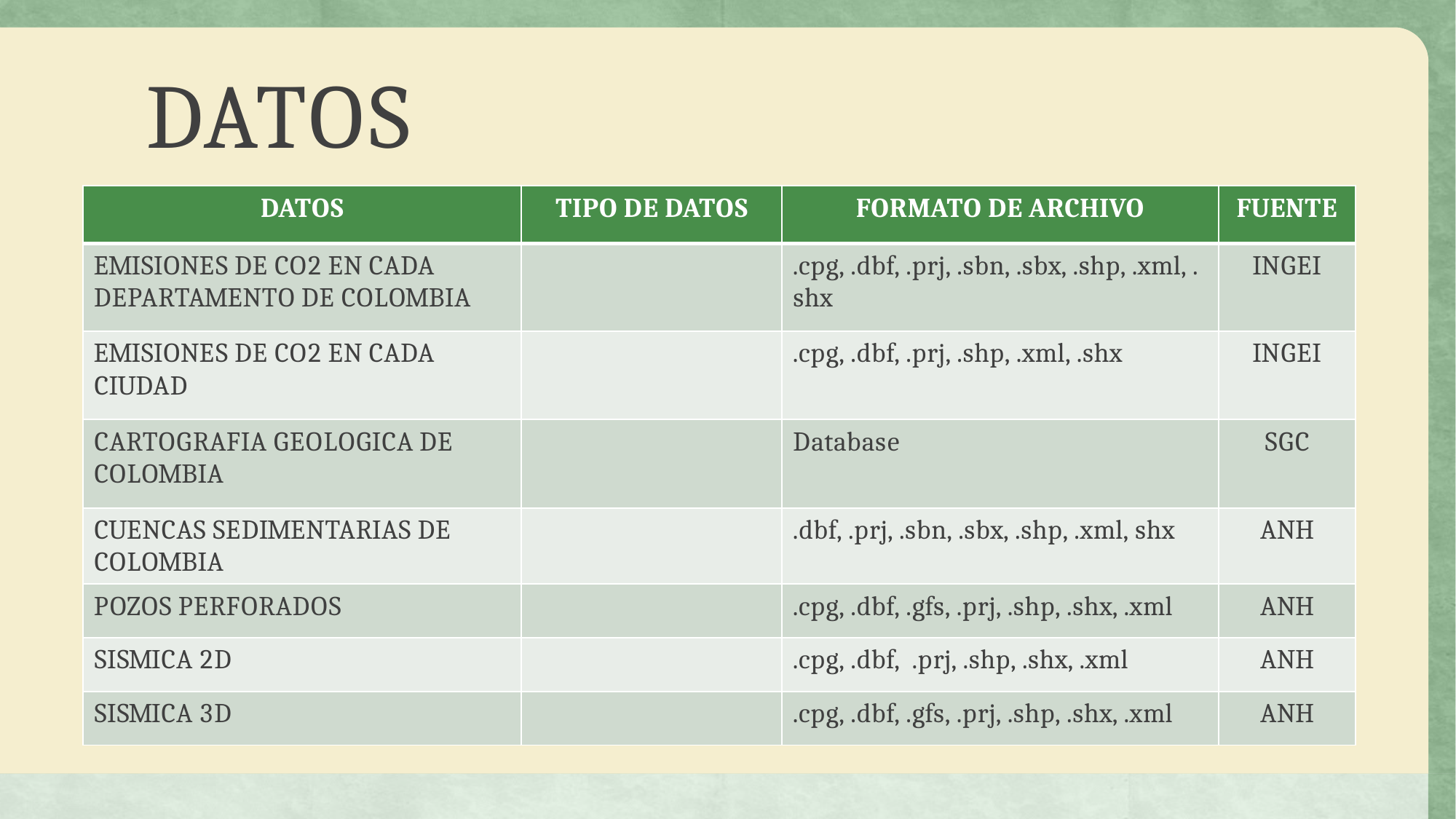

# DATOS
| DATOS | TIPO DE DATOS | FORMATO DE ARCHIVO | FUENTE |
| --- | --- | --- | --- |
| EMISIONES DE CO2 EN CADA DEPARTAMENTO DE COLOMBIA |  | .cpg, .dbf, .prj, .sbn, .sbx, .shp, .xml, .shx | INGEI |
| EMISIONES DE CO2 EN CADA CIUDAD |  | .cpg, .dbf, .prj, .shp, .xml, .shx | INGEI |
| CARTOGRAFIA GEOLOGICA DE COLOMBIA |  | Database | SGC |
| CUENCAS SEDIMENTARIAS DE COLOMBIA |  | .dbf, .prj, .sbn, .sbx, .shp, .xml, shx | ANH |
| POZOS PERFORADOS |  | .cpg, .dbf, .gfs, .prj, .shp, .shx, .xml | ANH |
| SISMICA 2D |  | .cpg, .dbf, .prj, .shp, .shx, .xml | ANH |
| SISMICA 3D |  | .cpg, .dbf, .gfs, .prj, .shp, .shx, .xml | ANH |